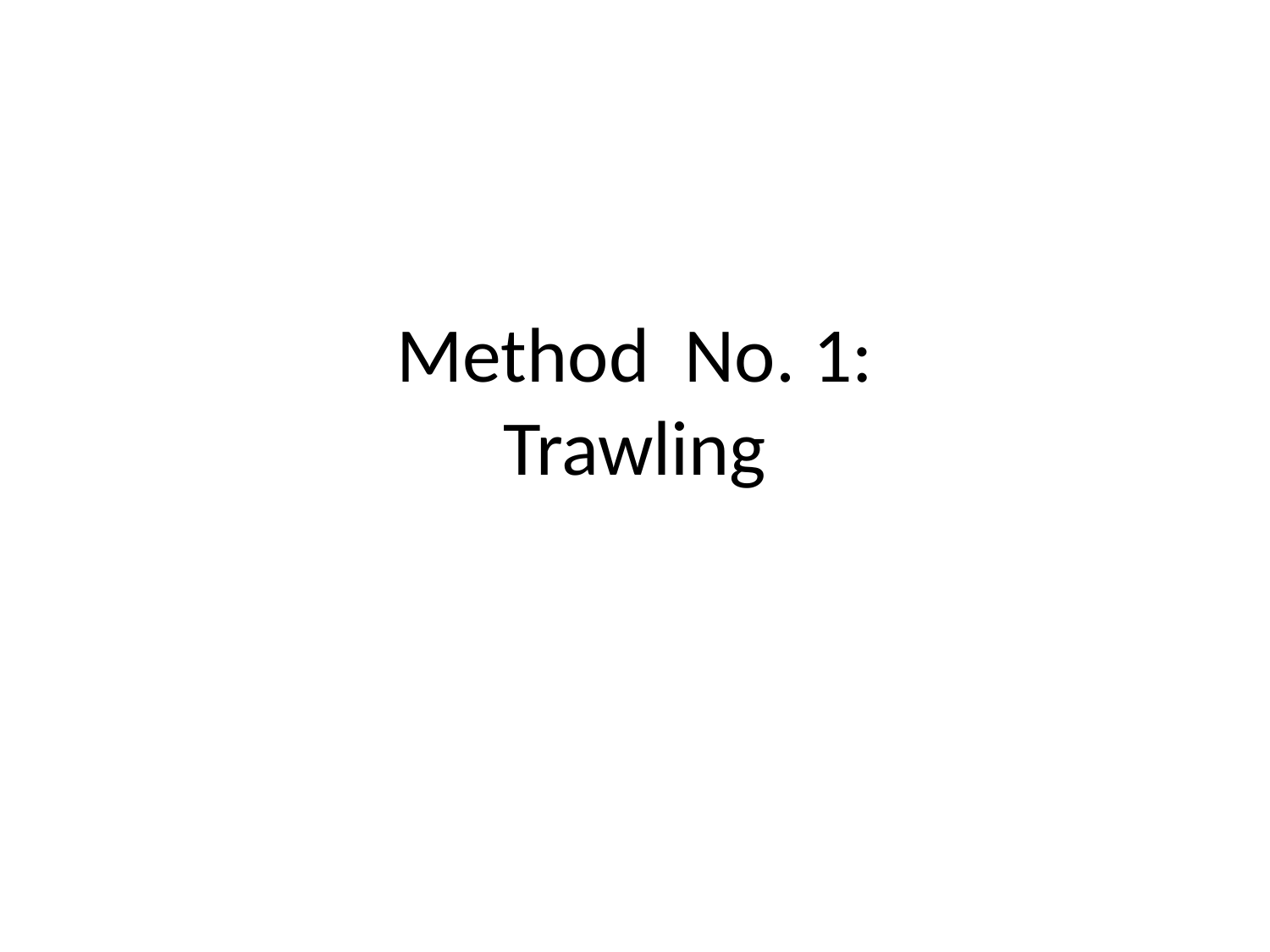

# Method  No. 1: Trawling

Directed graphs (unweighted edges)